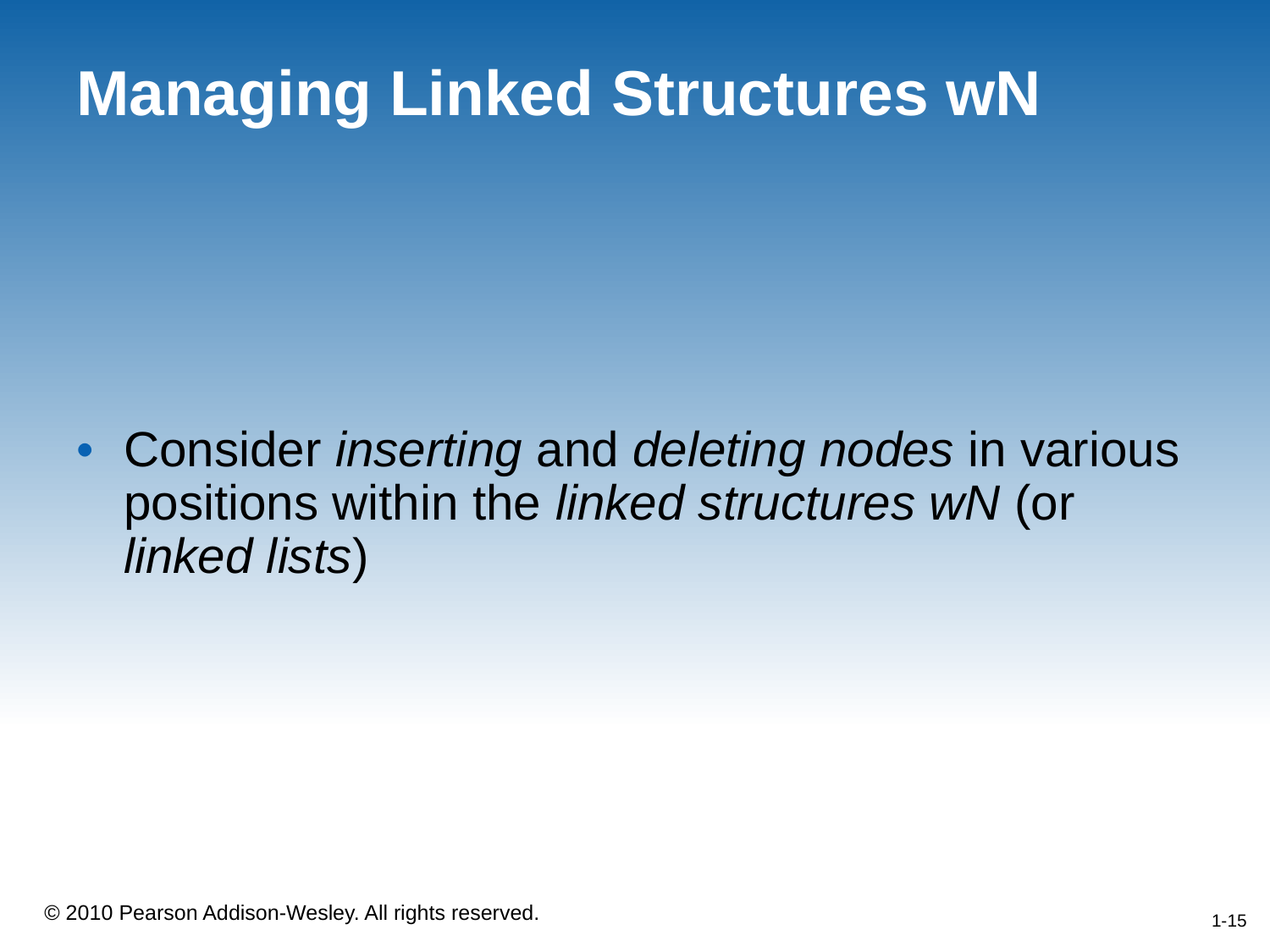

# Managing Linked Structures wN

Consider inserting and deleting nodes in various positions within the linked structures wN (or linked lists)
1-15